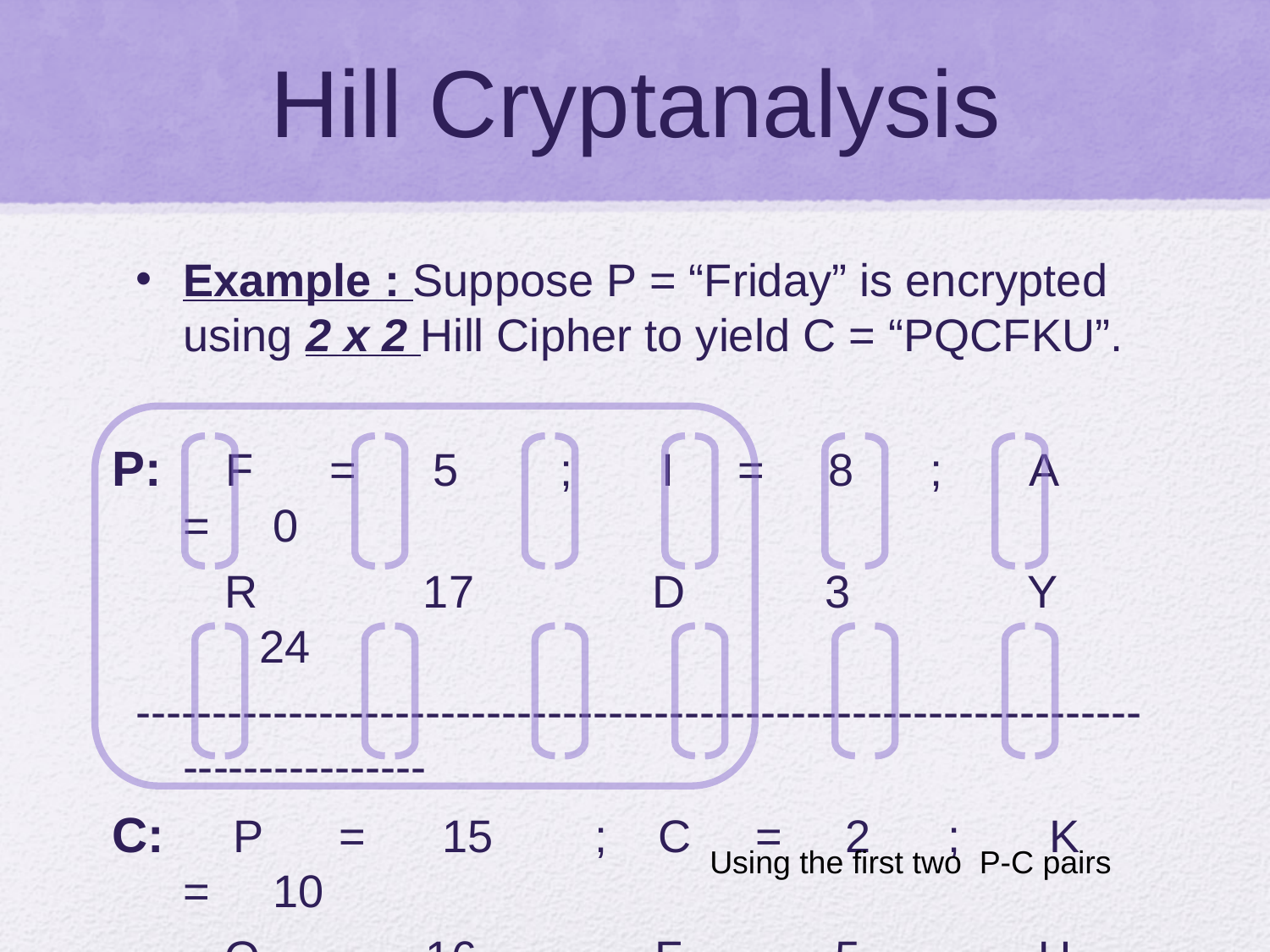

# Hill Cryptanalysis
Example : Suppose P = “Friday” is encrypted using 2 x 2 Hill Cipher to yield C = “PQCFKU”.

P:     F      =      5        ;       I     =     8      ;       A      =     0
       R             17              D           3              Y              24
----------------------------------------------------------------------------------
C:     P      =      15        ;    C     =     2      ;       K      =     10
       Q             16              F            5              U             20

Using the first two  P-C pairs